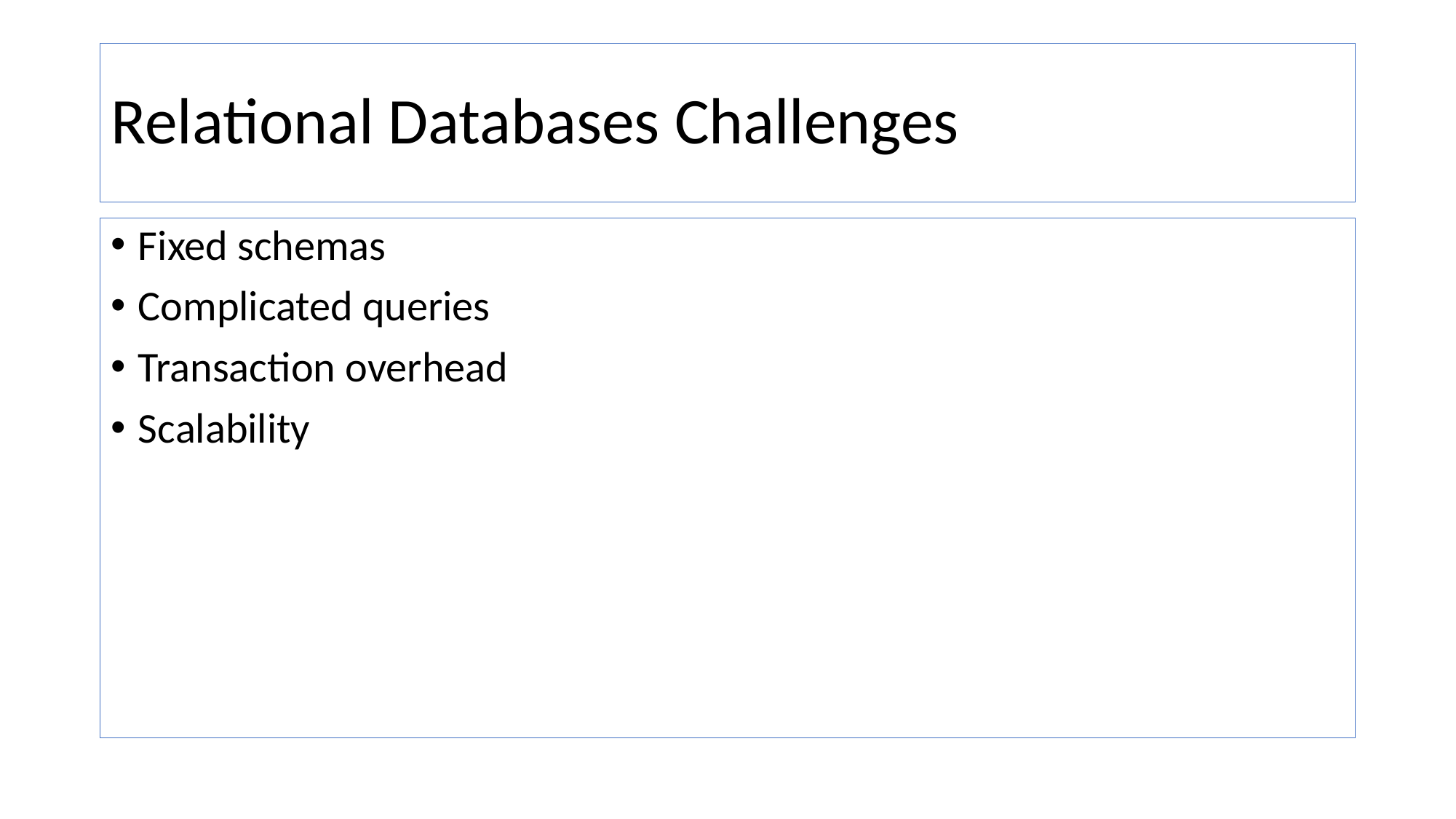

# Relational Databases Challenges
Fixed schemas
Complicated queries
Transaction overhead
Scalability

5